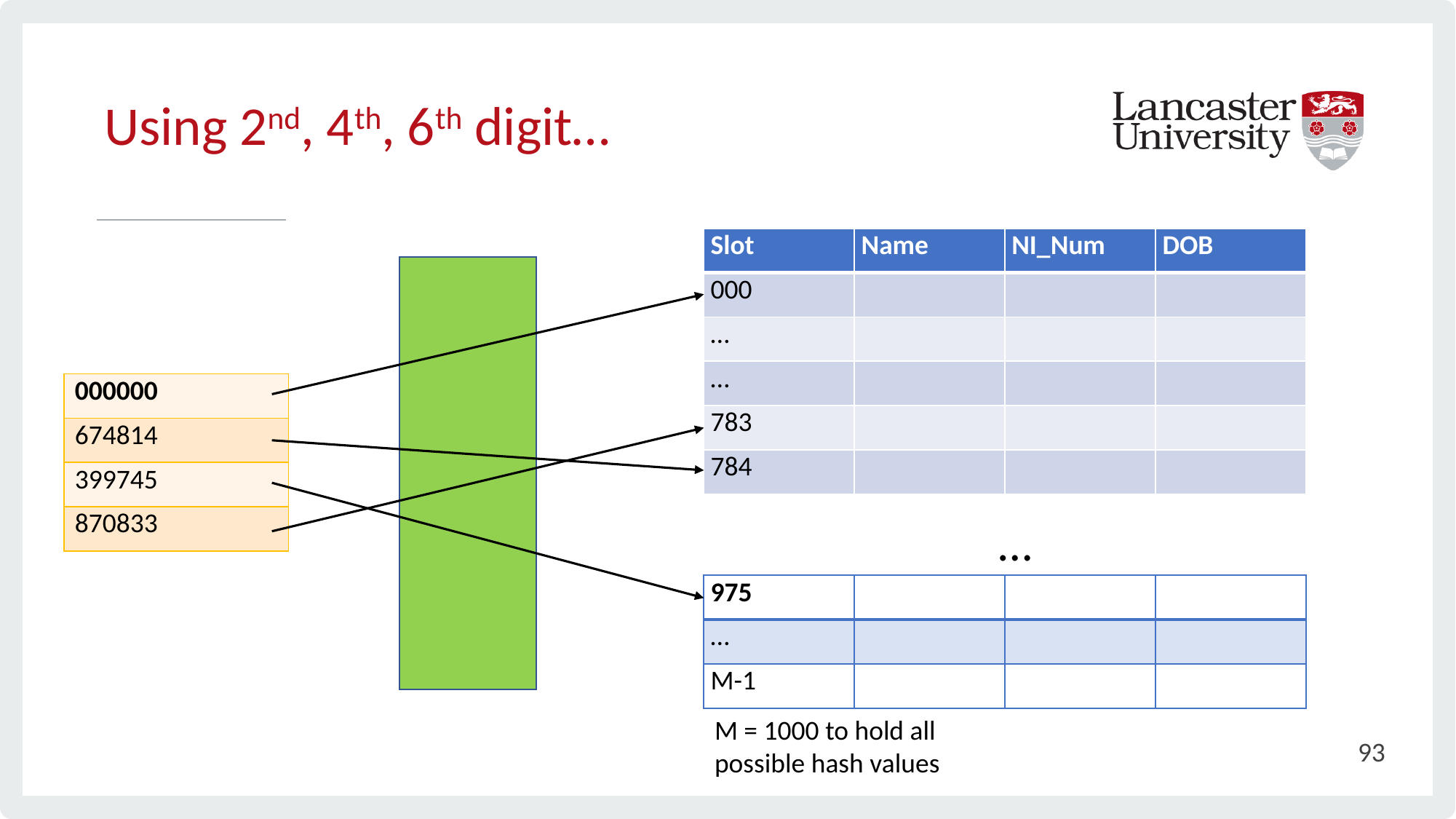

# Using 2nd, 4th, 6th digit…
| Slot | Name | NI\_Num | DOB |
| --- | --- | --- | --- |
| 000 |  |  |  |
| … |  |  |  |
| … |  |  |  |
| 783 |  |  |  |
| 784 |  |  |  |

| 000000 |
| --- |
| 674814 |
| 399745 |
| 870833 |
…
| 975 |  |  |  |
| --- | --- | --- | --- |
| … |  |  |  |
| M-1 |  |  |  |
M = 1000 to hold all possible hash values
93